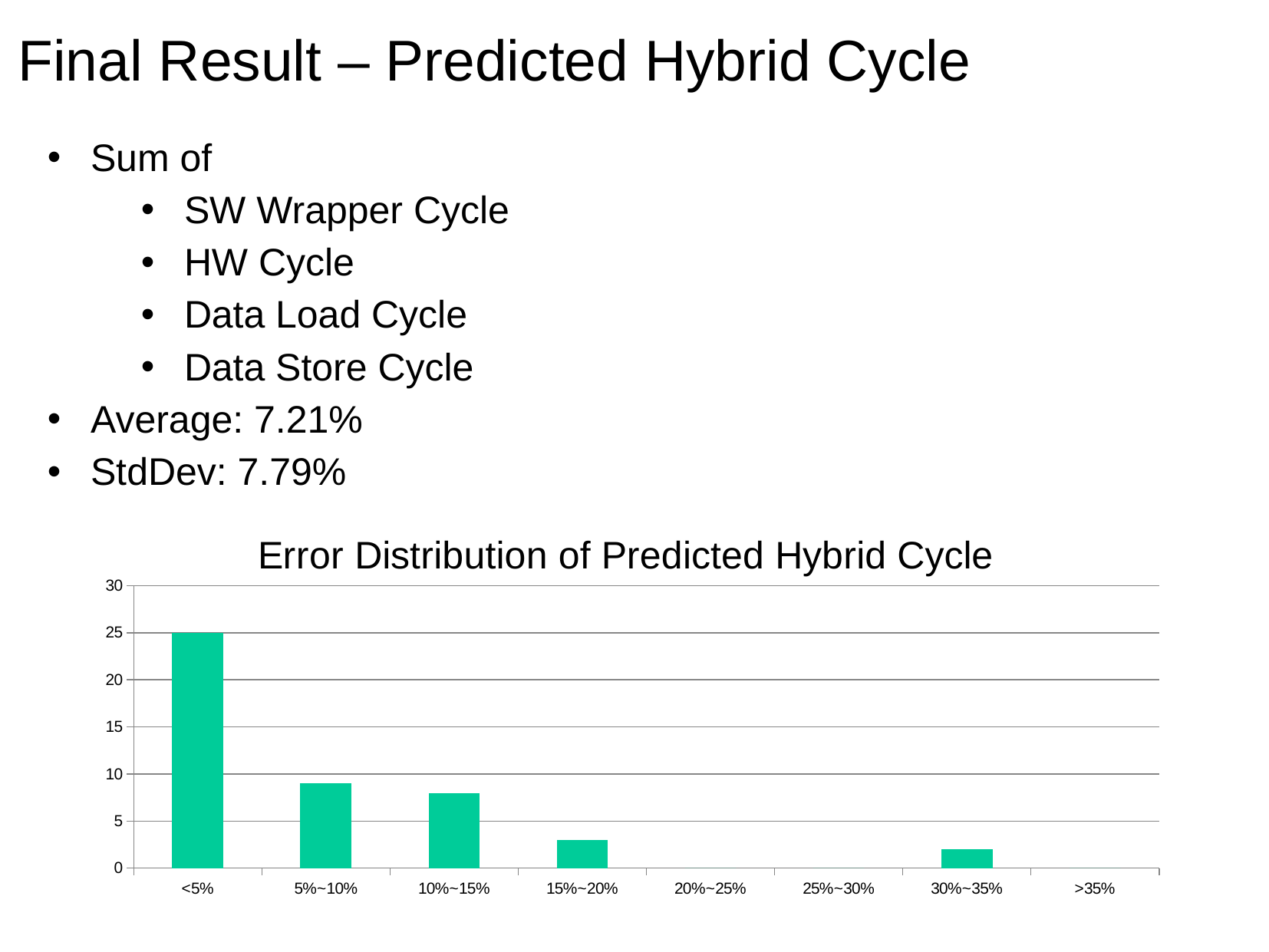

Final Result – Predicted Hybrid Cycle
Sum of
SW Wrapper Cycle
HW Cycle
Data Load Cycle
Data Store Cycle
Average: 7.21%
StdDev: 7.79%

### Chart: Error Distribution of Predicted Hybrid Cycle

| Category | Hybrid Cycle Tolerance |
|---|---|
| <5% | 25.0 |
| 5%~10% | 9.0 |
| 10%~15% | 8.0 |
| 15%~20% | 3.0 |
| 20%~25% | 0.0 |
| 25%~30% | 0.0 |
| 30%~35% | 2.0 |
| >35% | 0.0 |